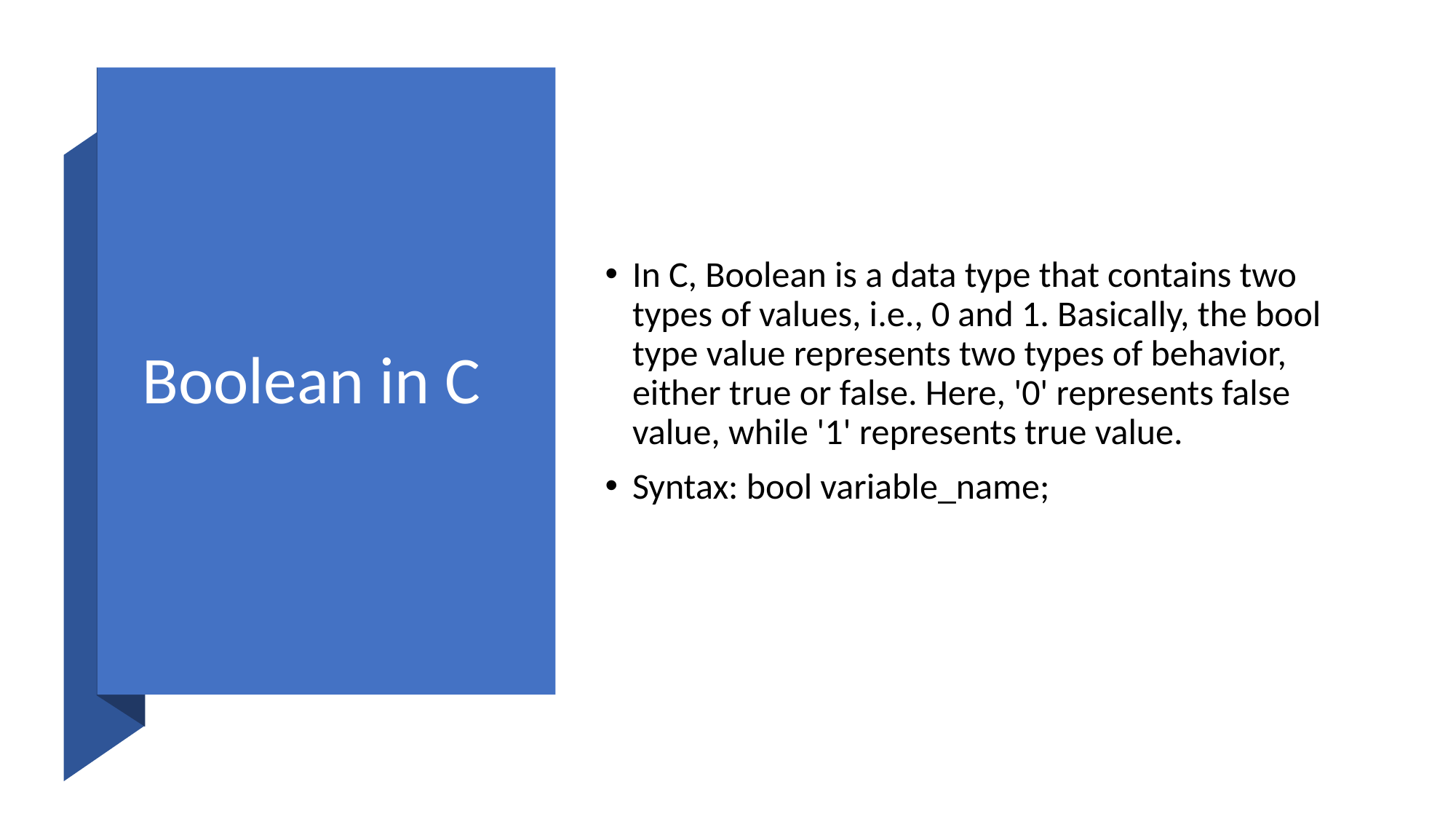

# Boolean in C
In C, Boolean is a data type that contains two types of values, i.e., 0 and 1. Basically, the bool type value represents two types of behavior, either true or false. Here, '0' represents false value, while '1' represents true value.
Syntax: bool variable_name;